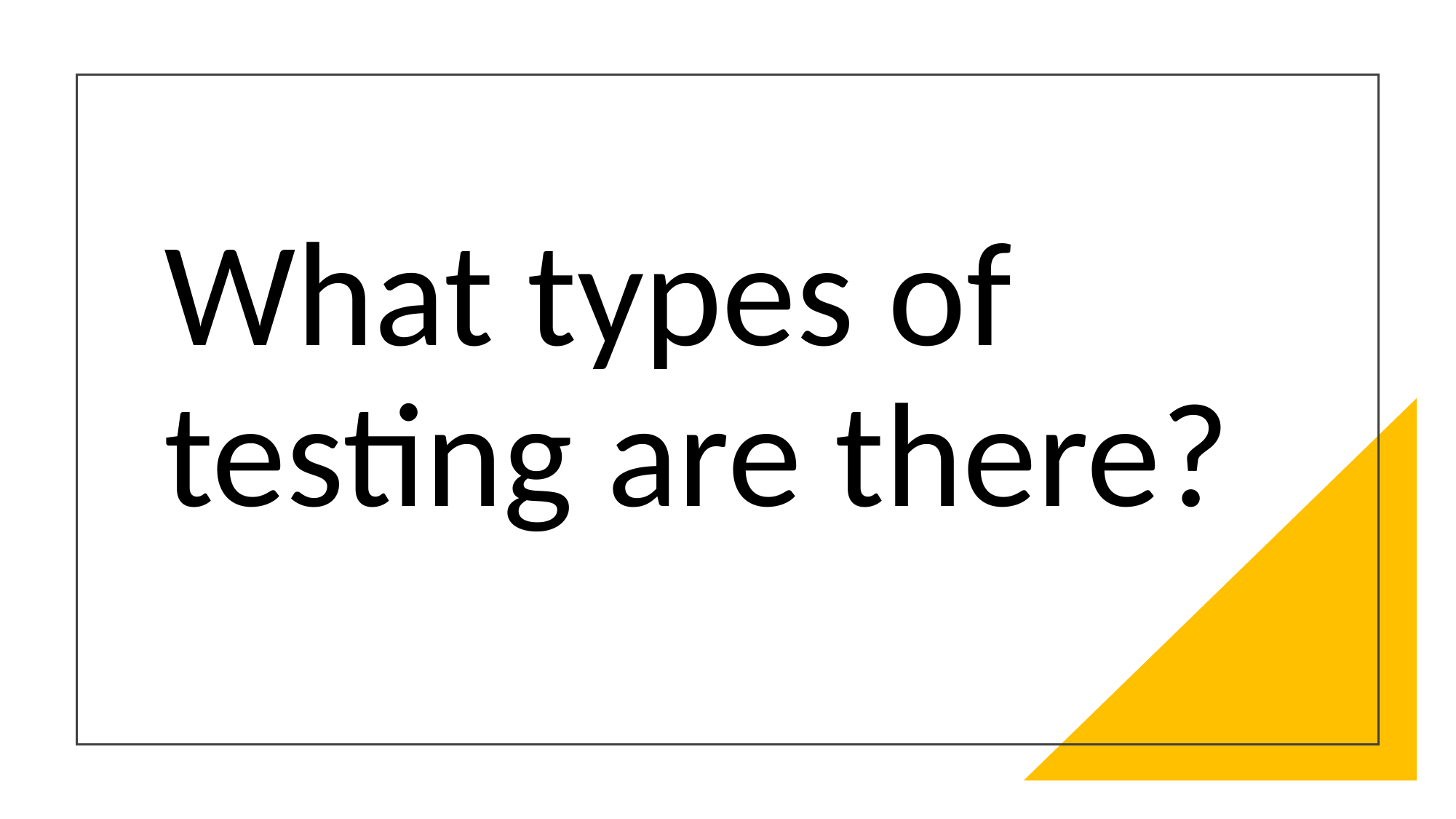

# What types of testing are there?